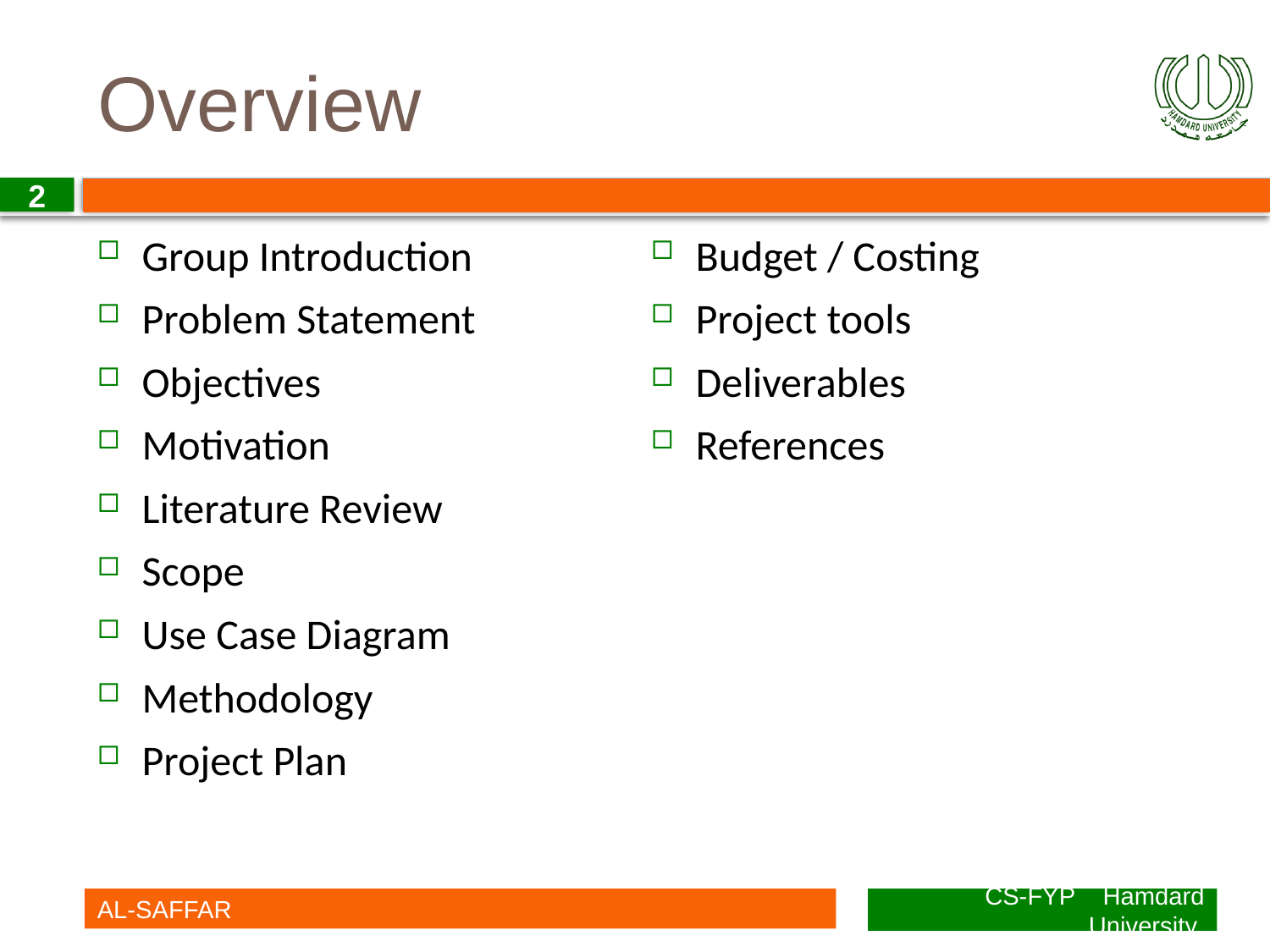

# Overview
2
Group Introduction
Problem Statement
Objectives
Motivation
Literature Review
Scope
Use Case Diagram
Methodology
Project Plan
Budget / Costing
Project tools
Deliverables
References

AL-SAFFAR
CS-FYP    Hamdard University